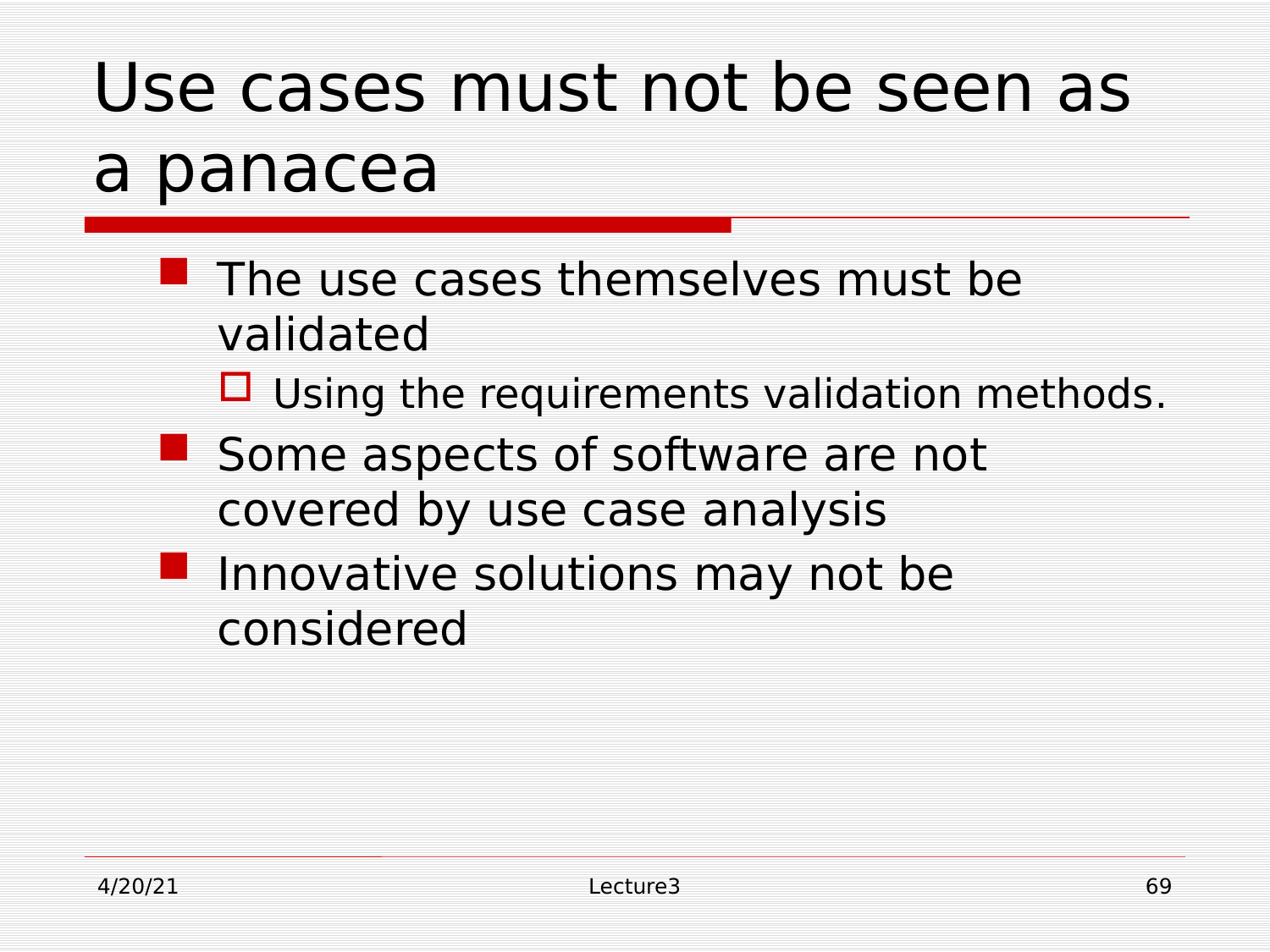

# Use cases must not be seen as a panacea
The use cases themselves must be validated
Using the requirements validation methods.
Some aspects of software are not covered by use case analysis
Innovative solutions may not be considered

4/20/21
Lecture3
69